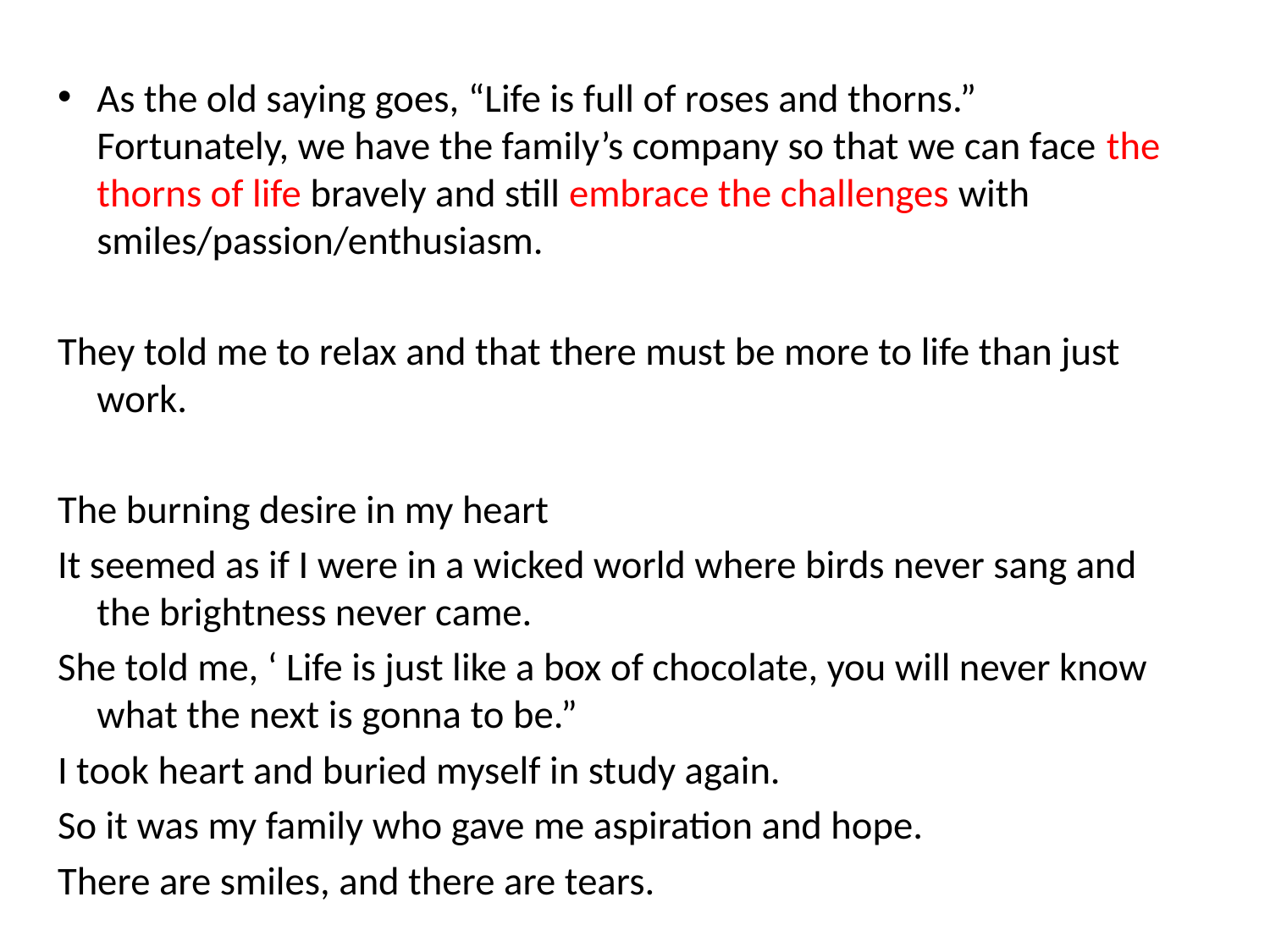

As the old saying goes, “Life is full of roses and thorns.” Fortunately, we have the family’s company so that we can face the thorns of life bravely and still embrace the challenges with smiles/passion/enthusiasm.

They told me to relax and that there must be more to life than just work.

The burning desire in my heart
It seemed as if I were in a wicked world where birds never sang and the brightness never came.
She told me, ‘ Life is just like a box of chocolate, you will never know what the next is gonna to be.”
I took heart and buried myself in study again.
So it was my family who gave me aspiration and hope.
There are smiles, and there are tears.